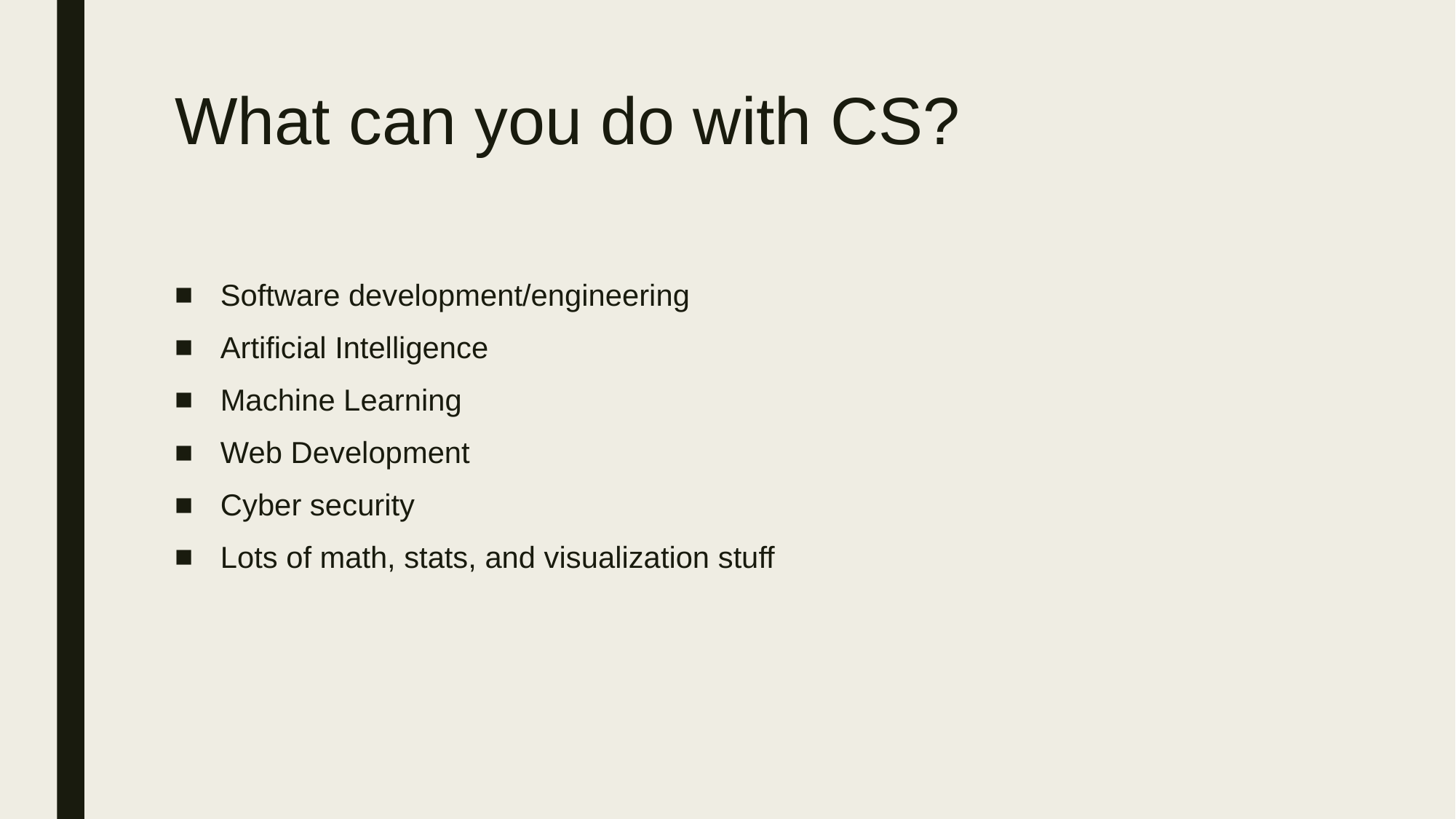

# What can you do with CS?
Software development/engineering
Artificial Intelligence
Machine Learning
Web Development
Cyber security
Lots of math, stats, and visualization stuff